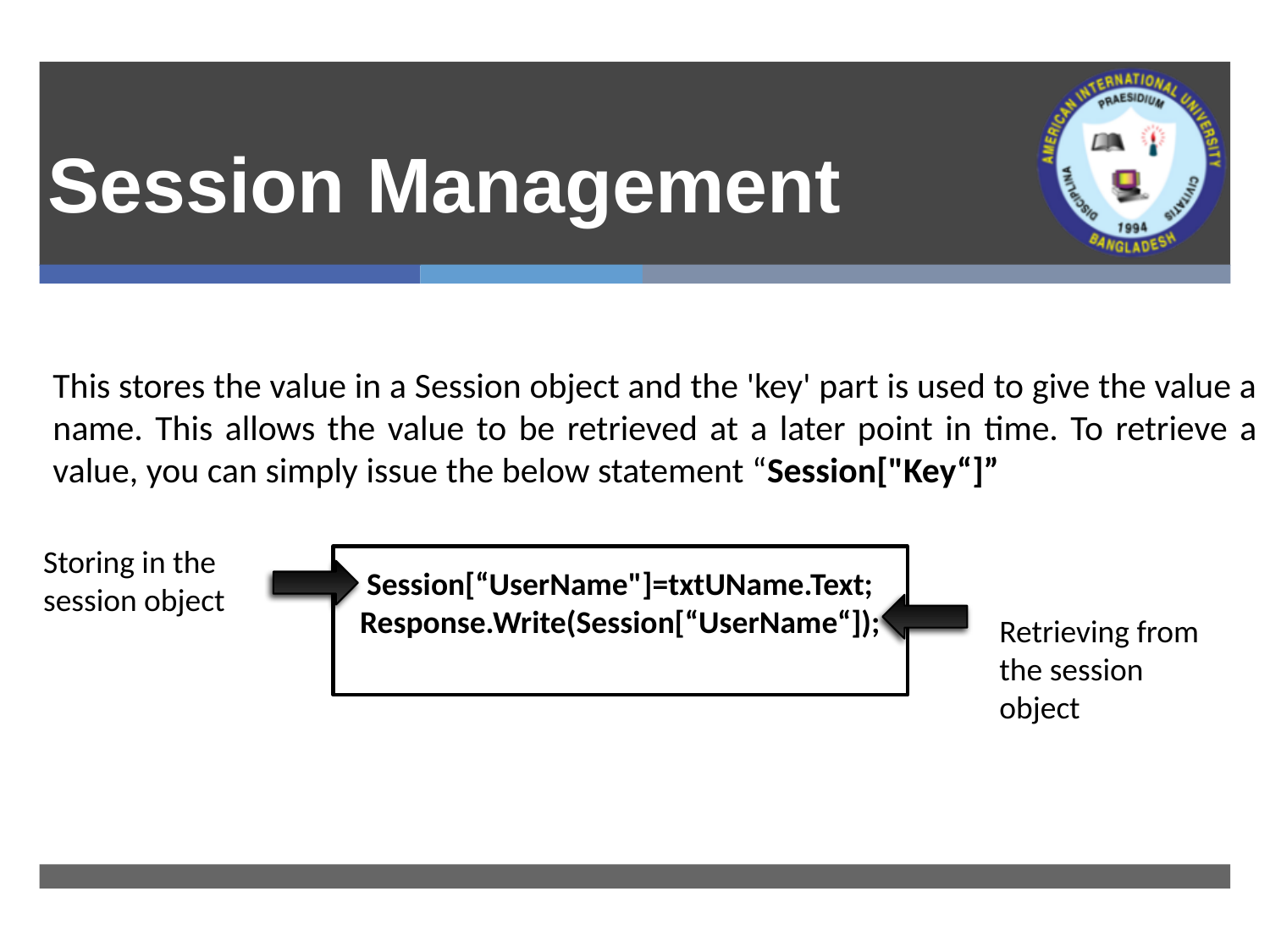

# Session Management

This stores the value in a Session object and the 'key' part is used to give the value a name. This allows the value to be retrieved at a later point in time. To retrieve a value, you can simply issue the below statement “Session["Key“]”

Storing in the session object
Session[“UserName"]=txtUName.Text;
Response.Write(Session[“UserName“]);

Retrieving from the session object